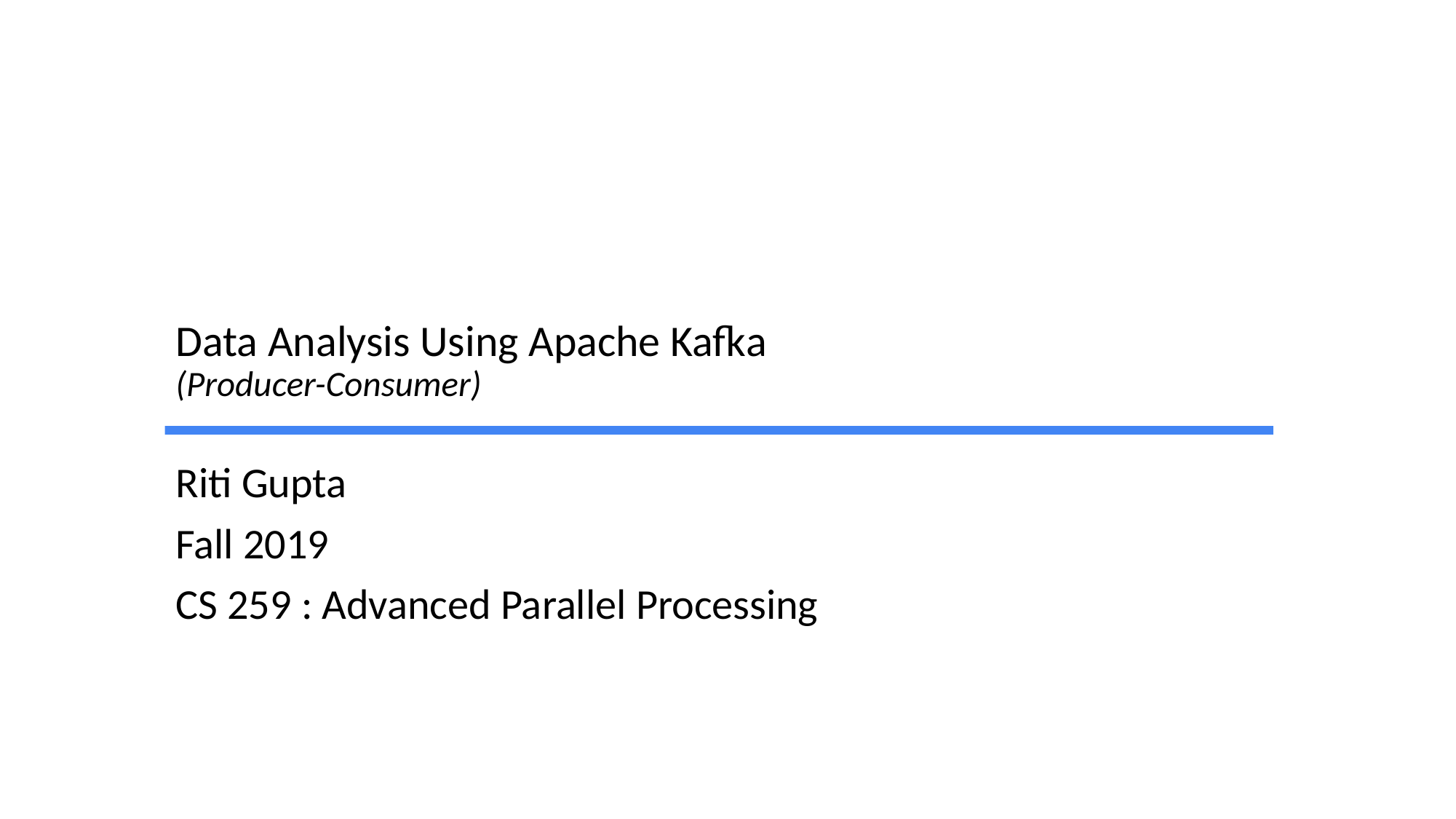

# Data Analysis Using Apache Kafka (Producer-Consumer)

Riti Gupta
Fall 2019
CS 259 : Advanced Parallel Processing